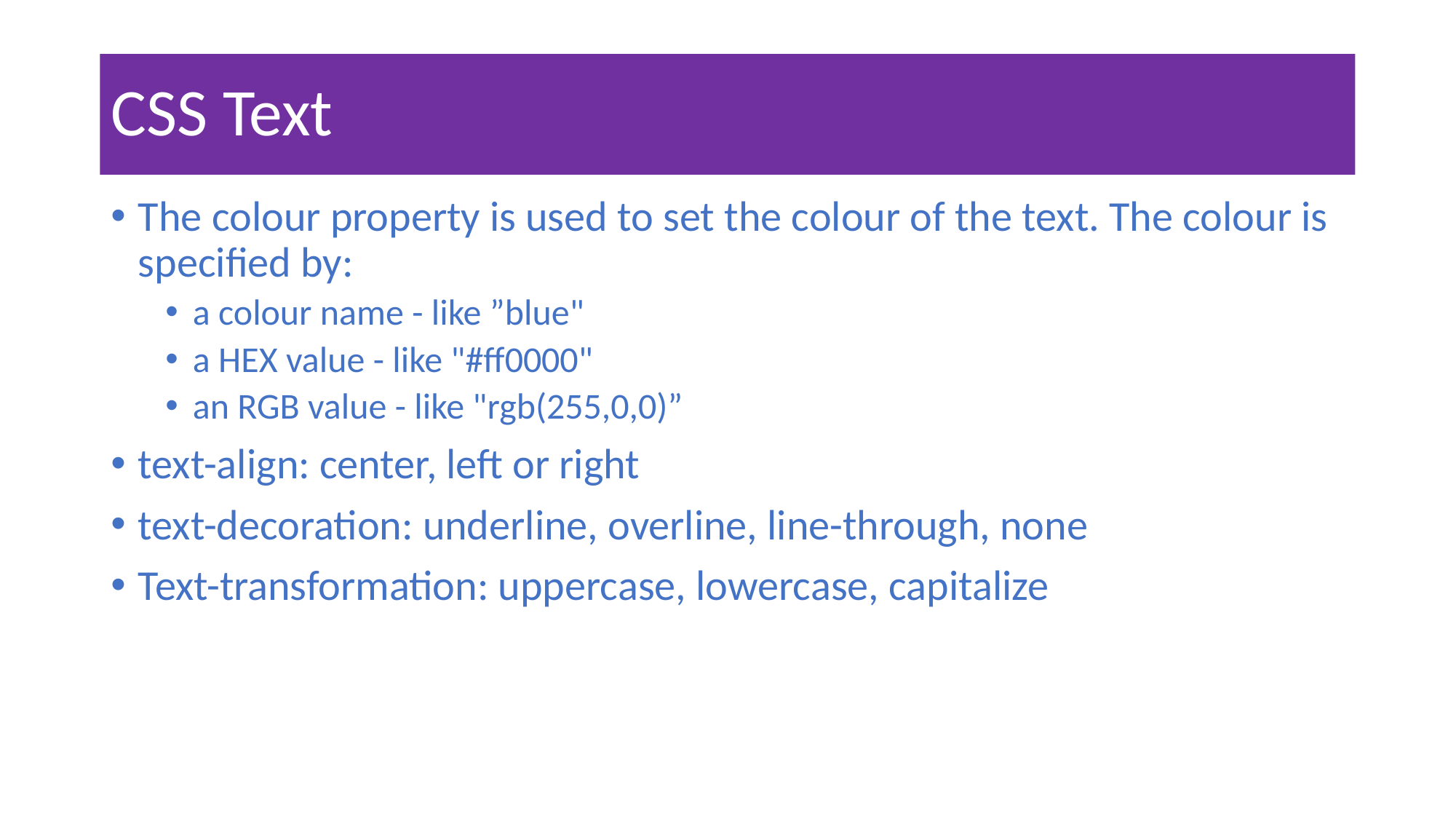

# CSS Text
The colour property is used to set the colour of the text. The colour is specified by:
a colour name - like ”blue"
a HEX value - like "#ff0000"
an RGB value - like "rgb(255,0,0)”
text-align: center, left or right
text-decoration: underline, overline, line-through, none
Text-transformation: uppercase, lowercase, capitalize